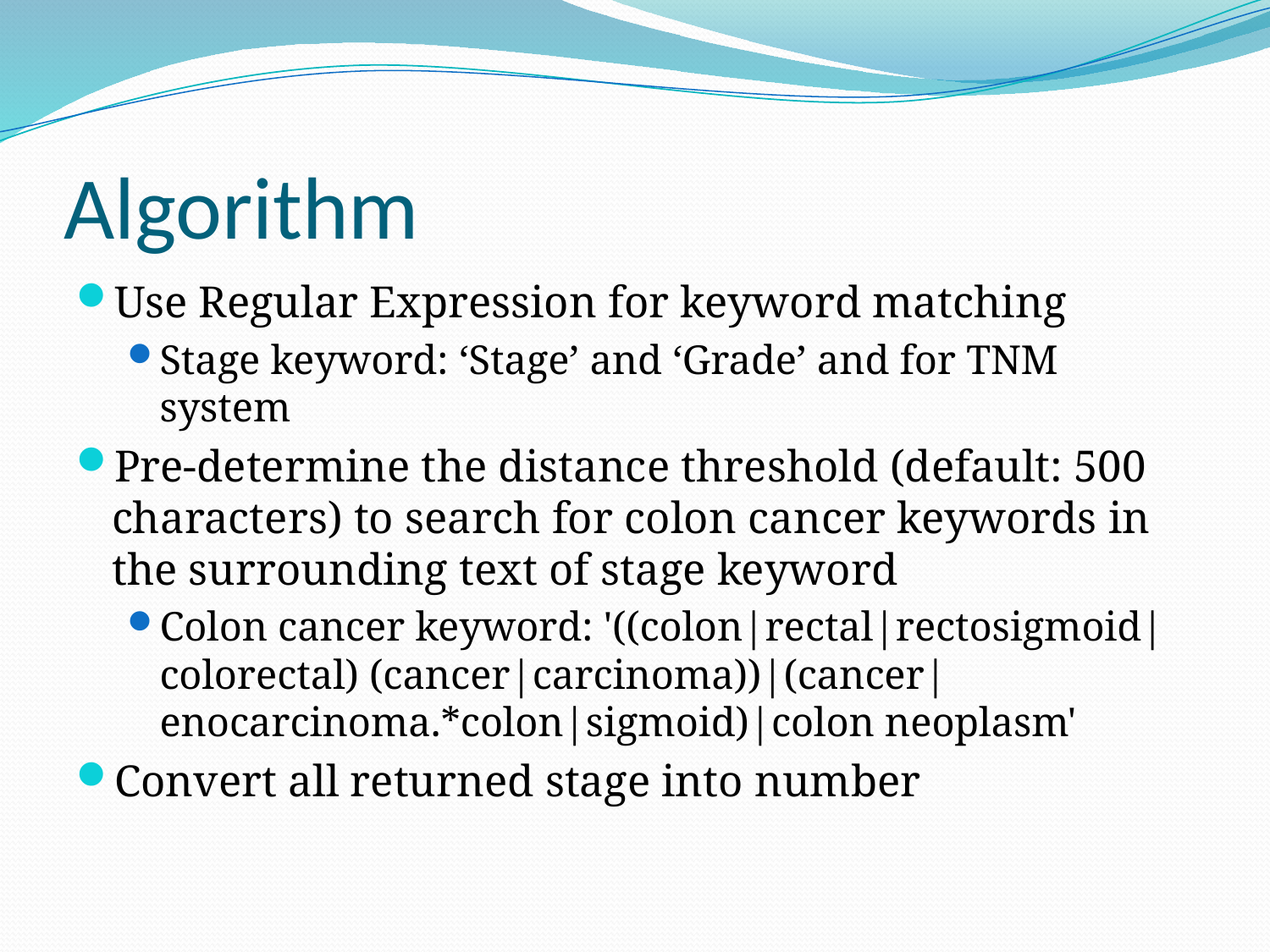

# Algorithm
Use Regular Expression for keyword matching
Stage keyword: ‘Stage’ and ‘Grade’ and for TNM system
Pre-determine the distance threshold (default: 500 characters) to search for colon cancer keywords in the surrounding text of stage keyword
Colon cancer keyword: '((colon|rectal|rectosigmoid|colorectal) (cancer|carcinoma))|(cancer|enocarcinoma.*colon|sigmoid)|colon neoplasm'
Convert all returned stage into number